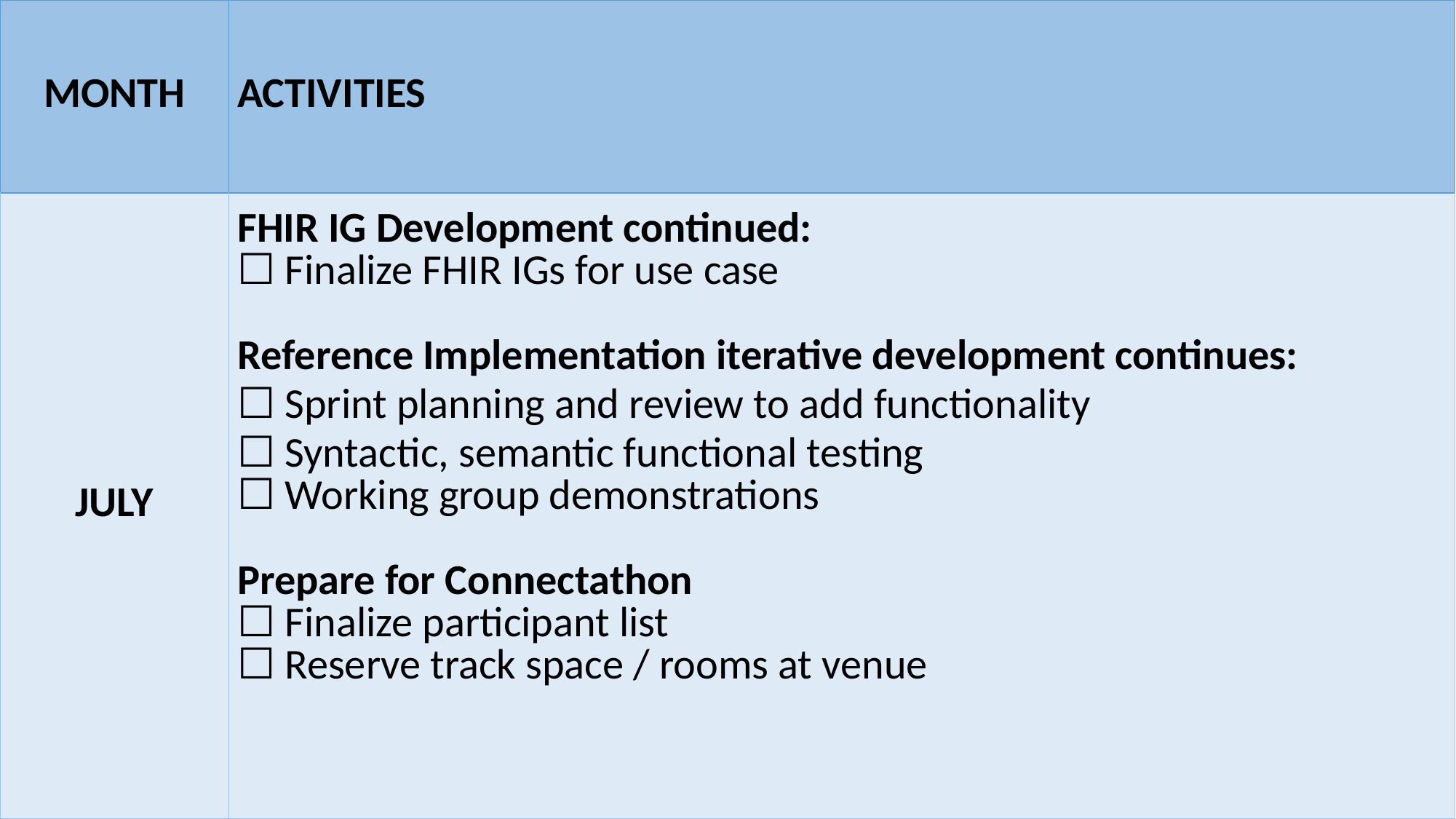

| MONTH | ACTIVITIES |
| --- | --- |
| JULY | FHIR IG Development continued: ☐ Finalize FHIR IGs for use case Reference Implementation iterative development continues: ☐ Sprint planning and review to add functionality ☐ Syntactic, semantic functional testing ☐ Working group demonstrations Prepare for Connectathon ☐ Finalize participant list ☐ Reserve track space / rooms at venue |
#